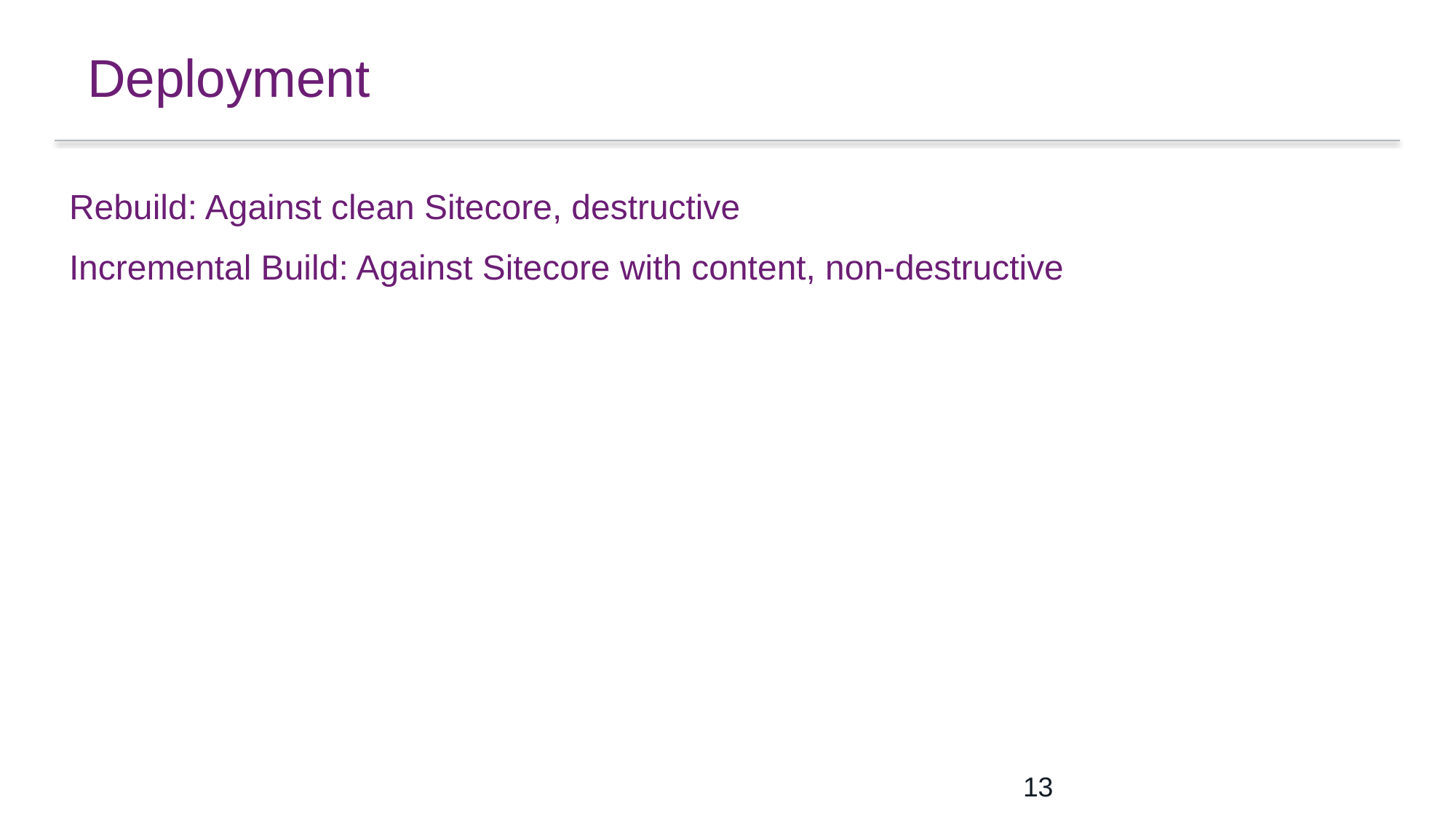

# Deployment
Rebuild: Against clean Sitecore, destructive
Incremental Build: Against Sitecore with content, non-destructive
13